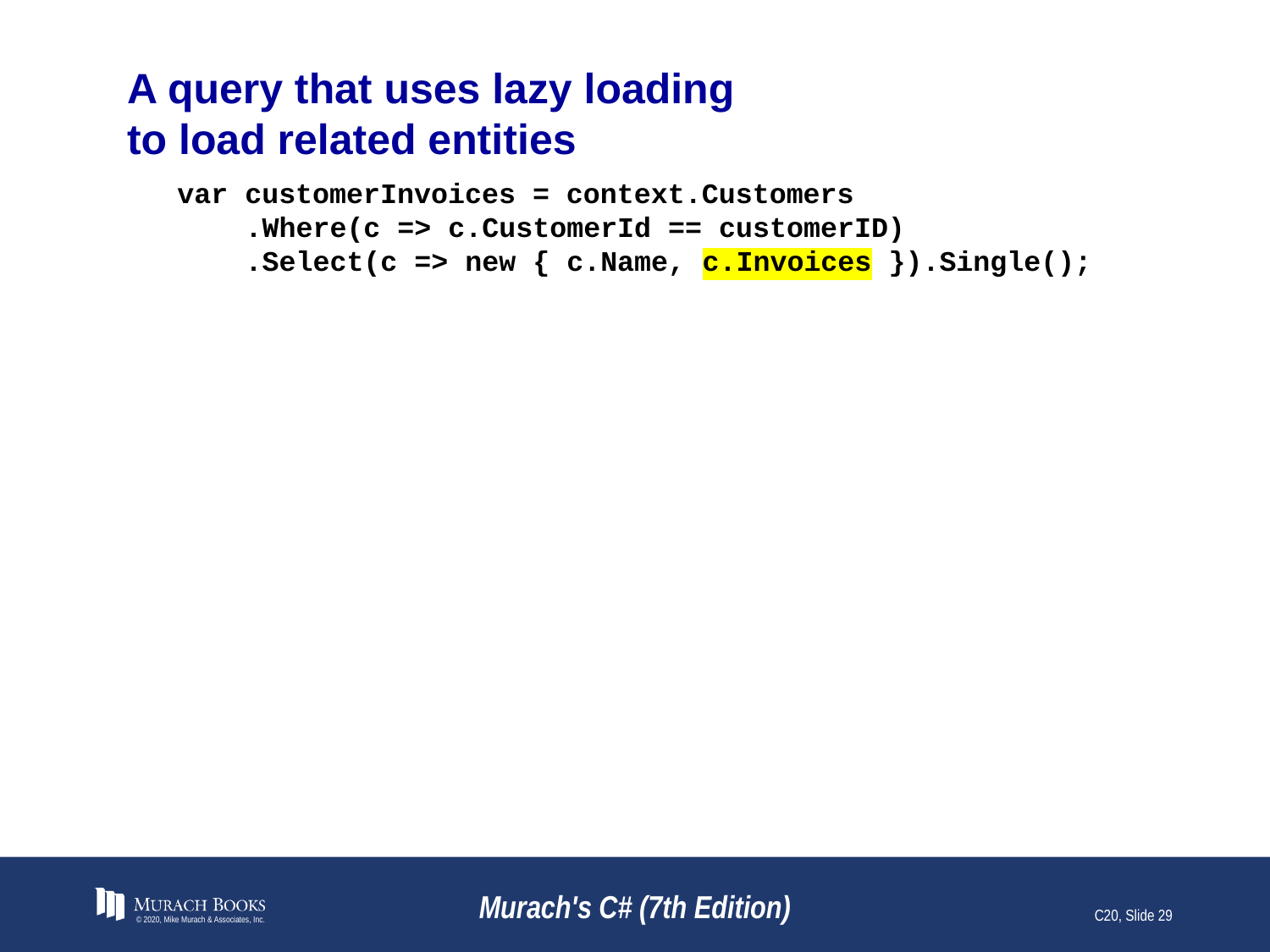

# A query that uses lazy loading to load related entities
var customerInvoices = context.Customers
    .Where(c => c.CustomerId == customerID)
    .Select(c => new { c.Name, c.Invoices }).Single();

© 2020, Mike Murach & Associates, Inc.
Murach's C# (7th Edition)

C20, Slide 29